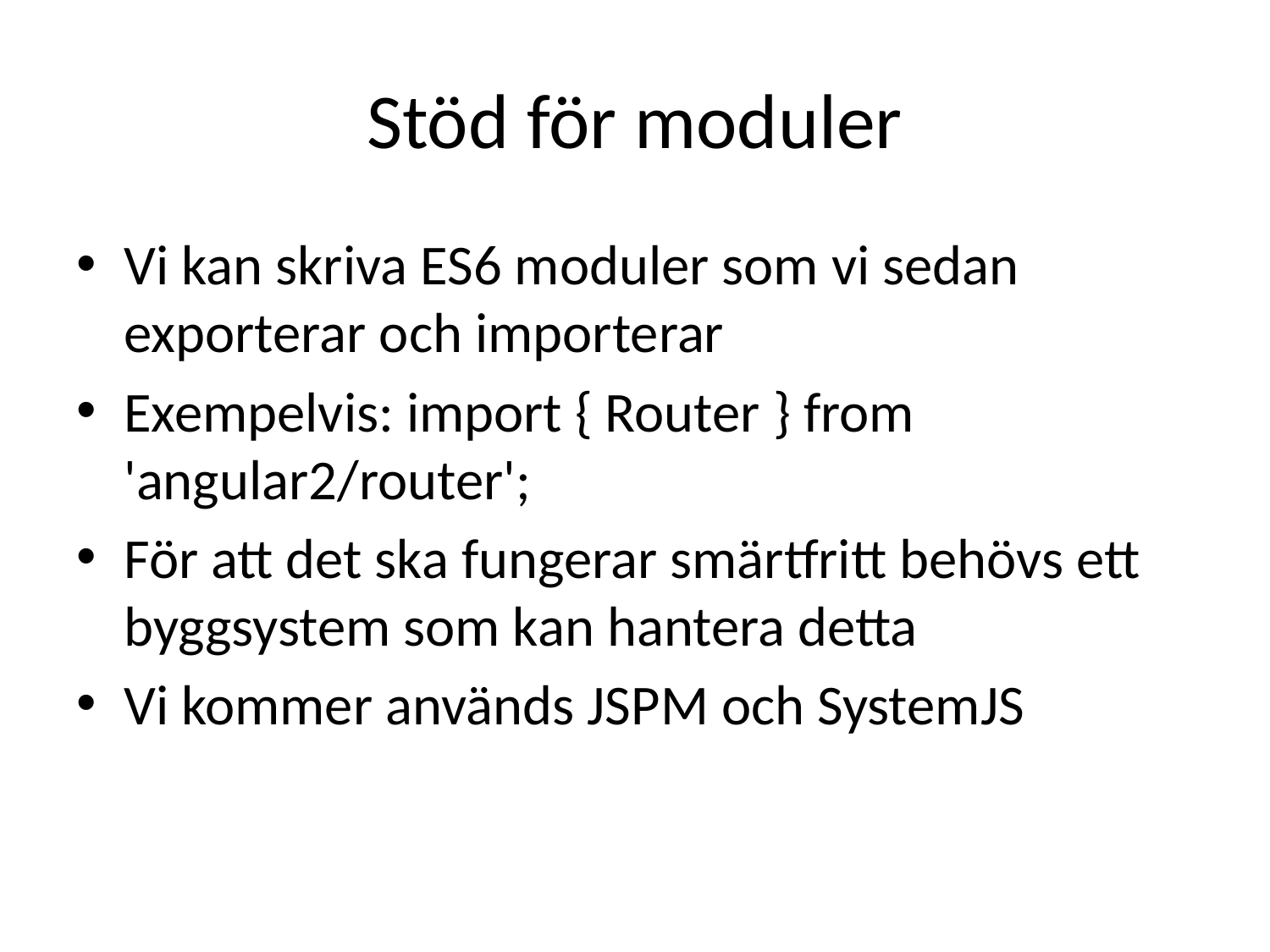

# Stöd för moduler
Vi kan skriva ES6 moduler som vi sedan exporterar och importerar
Exempelvis: import { Router } from 'angular2/router';
För att det ska fungerar smärtfritt behövs ett byggsystem som kan hantera detta
Vi kommer används JSPM och SystemJS